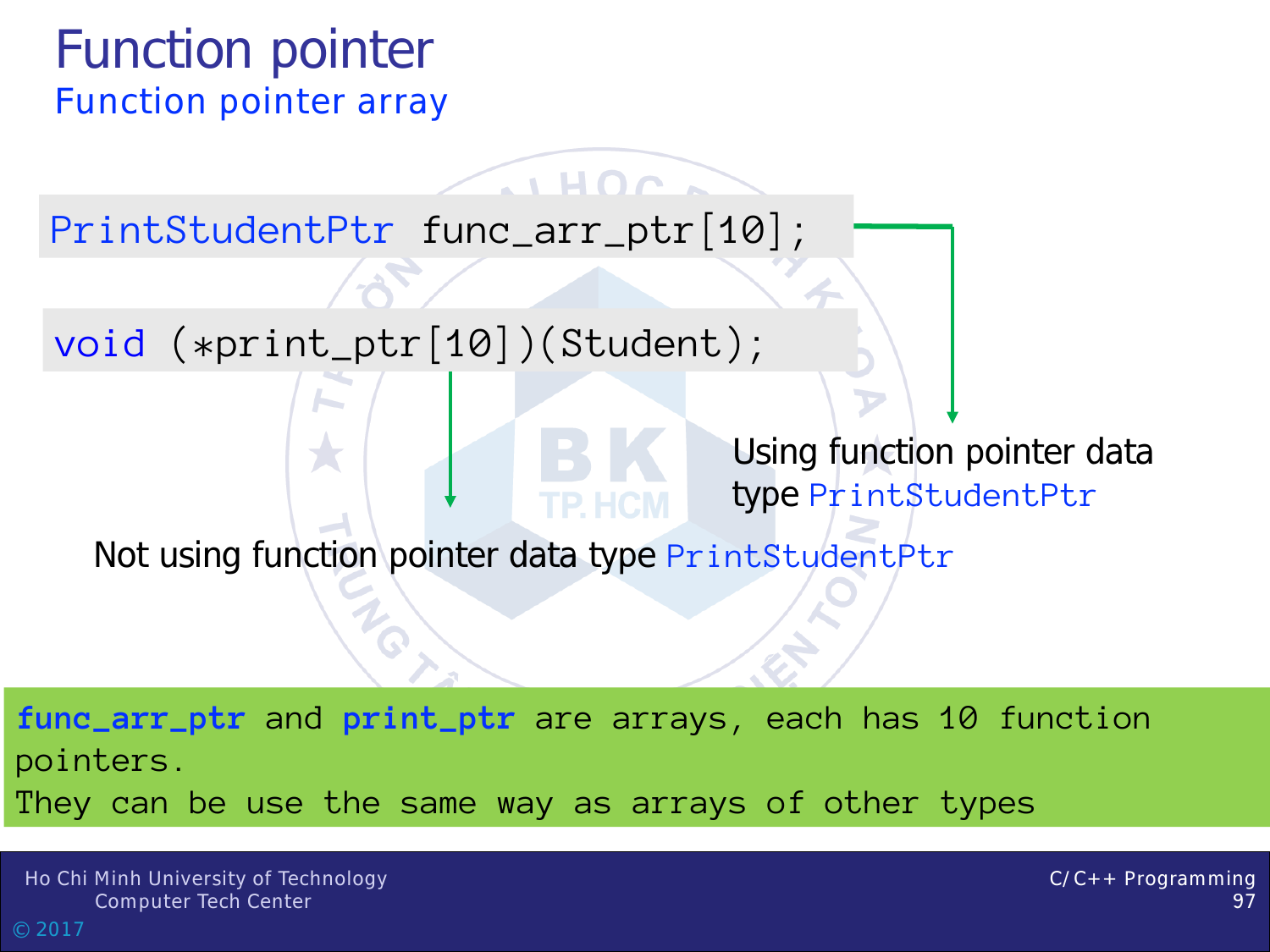

# Function pointer Function pointer array
PrintStudentPtr func_arr_ptr[10];
void (*print_ptr[10])(Student);
Using function pointer data type PrintStudentPtr
Not using function pointer data type PrintStudentPtr
func_arr_ptr and print_ptr are arrays, each has 10 function pointers.
They can be use the same way as arrays of other types